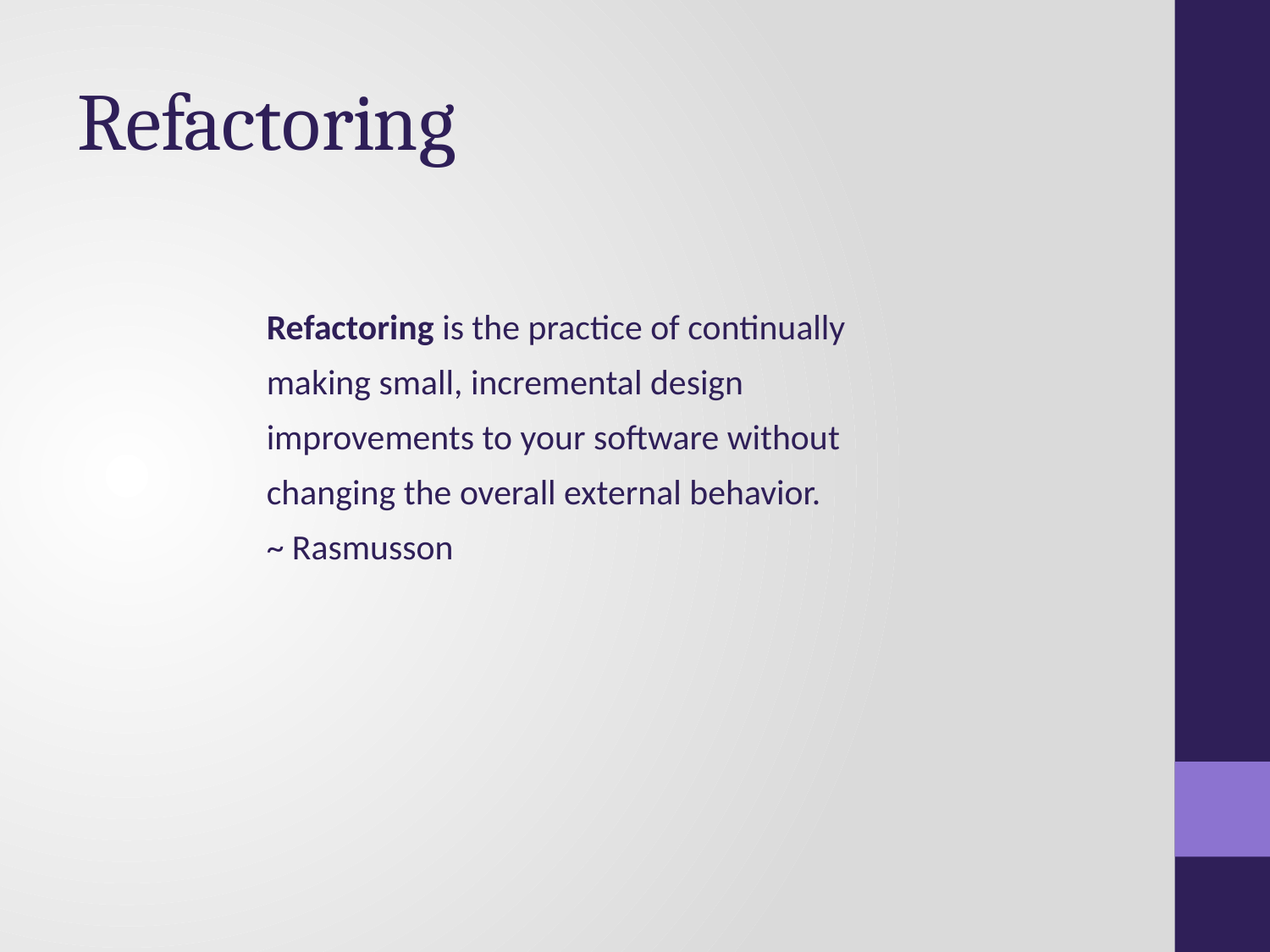

# Refactoring
Refactoring is the practice of continually making small, incremental design improvements to your software without changing the overall external behavior.
~ Rasmusson